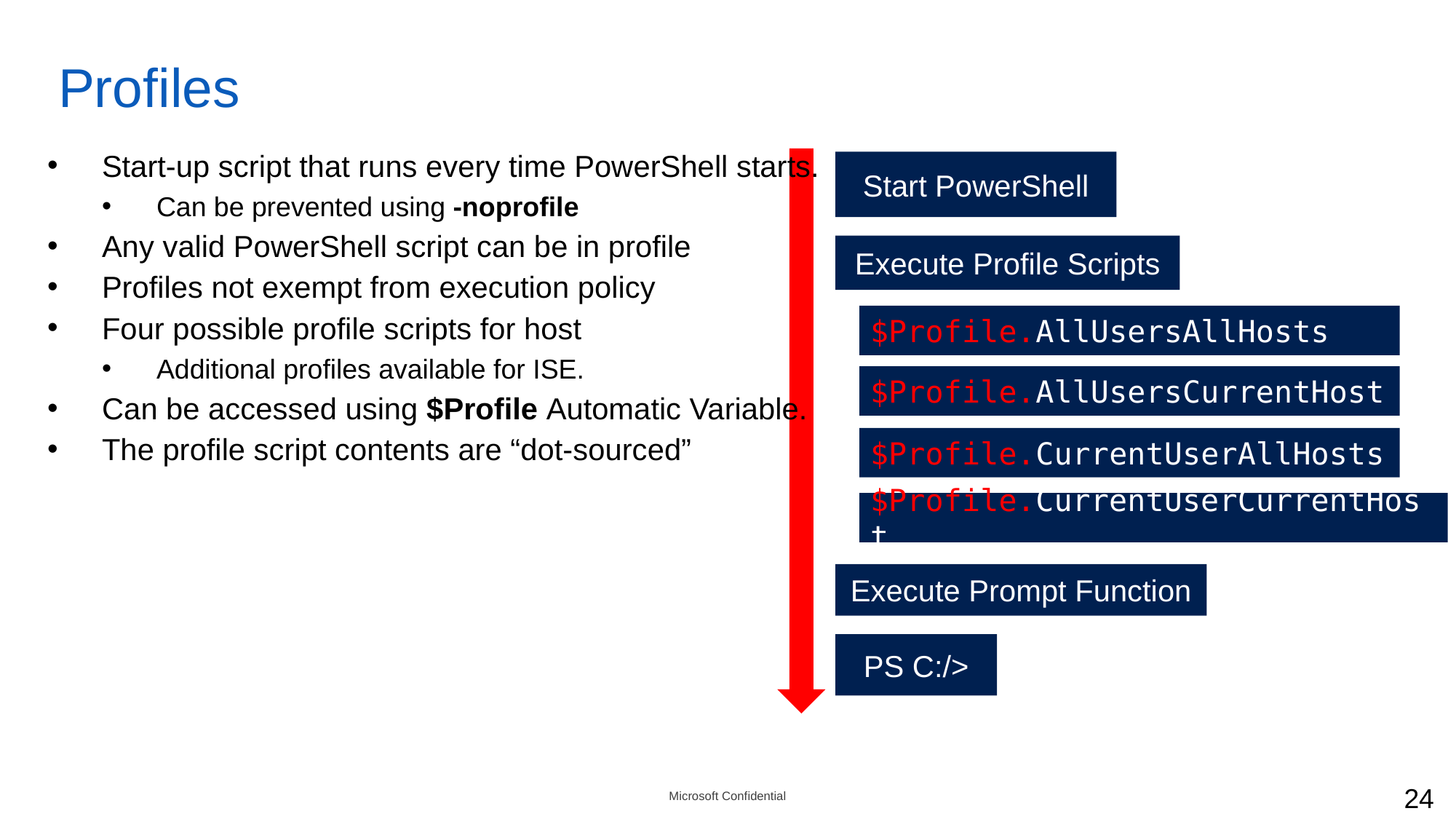

# Profiles
Start-up script that runs every time PowerShell starts.
Can be prevented using -noprofile
Any valid PowerShell script can be in profile
Profiles not exempt from execution policy
Four possible profile scripts for host
Additional profiles available for ISE.
Can be accessed using $Profile Automatic Variable.
The profile script contents are “dot-sourced”

Start PowerShell
Execute Profile Scripts
$Profile.AllUsersAllHosts
$Profile.AllUsersCurrentHost
$Profile.CurrentUserAllHosts
$Profile.CurrentUserCurrentHost
Execute Prompt Function
PS C:/>
24